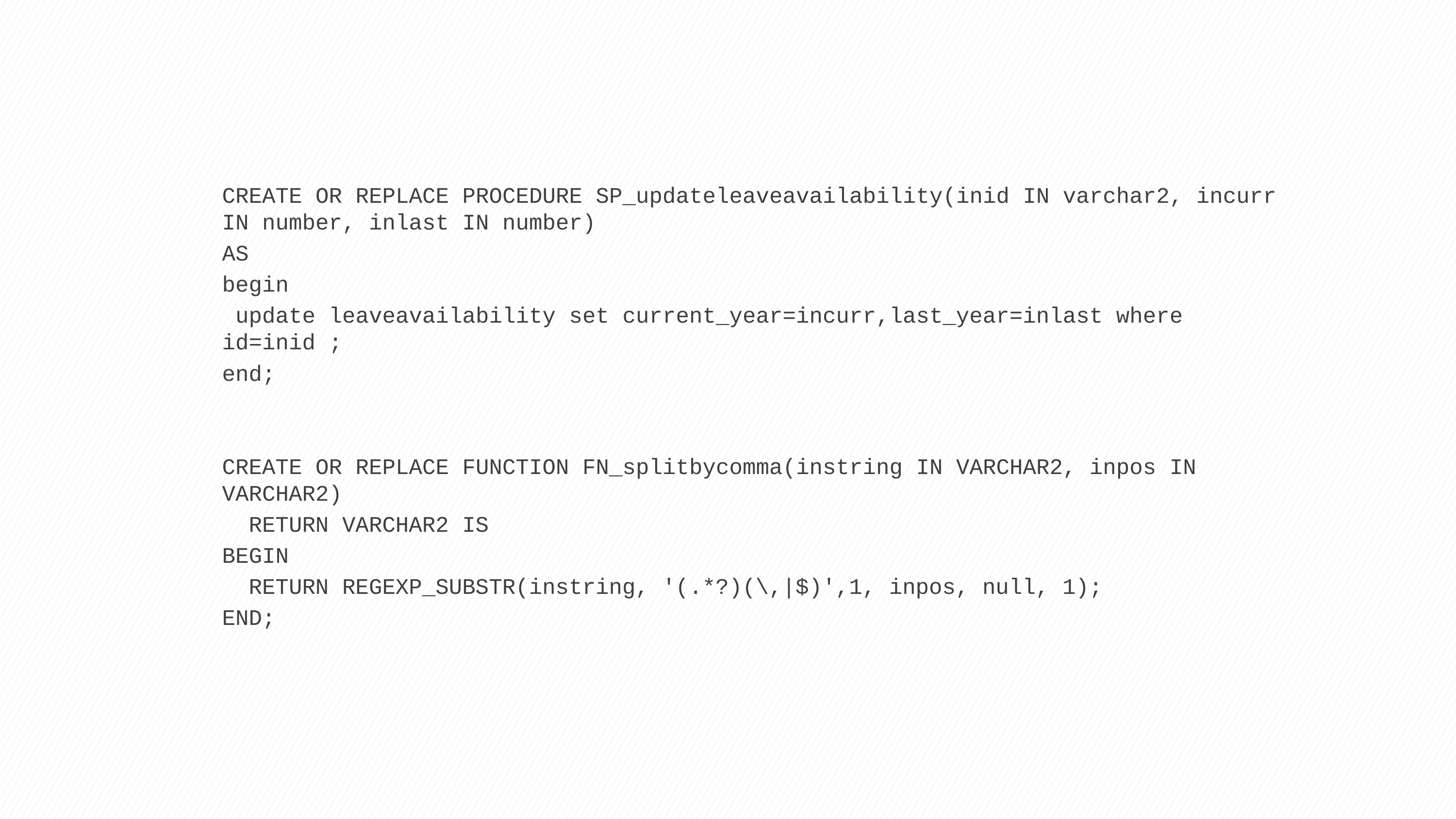

CREATE OR REPLACE PROCEDURE SP_updateleaveavailability(inid IN varchar2, incurr IN number, inlast IN number)
AS
begin
 update leaveavailability set current_year=incurr,last_year=inlast where id=inid ;
end;

CREATE OR REPLACE FUNCTION FN_splitbycomma(instring IN VARCHAR2, inpos IN VARCHAR2)
  RETURN VARCHAR2 IS
BEGIN
  RETURN REGEXP_SUBSTR(instring, '(.*?)(\,|$)',1, inpos, null, 1);
END;